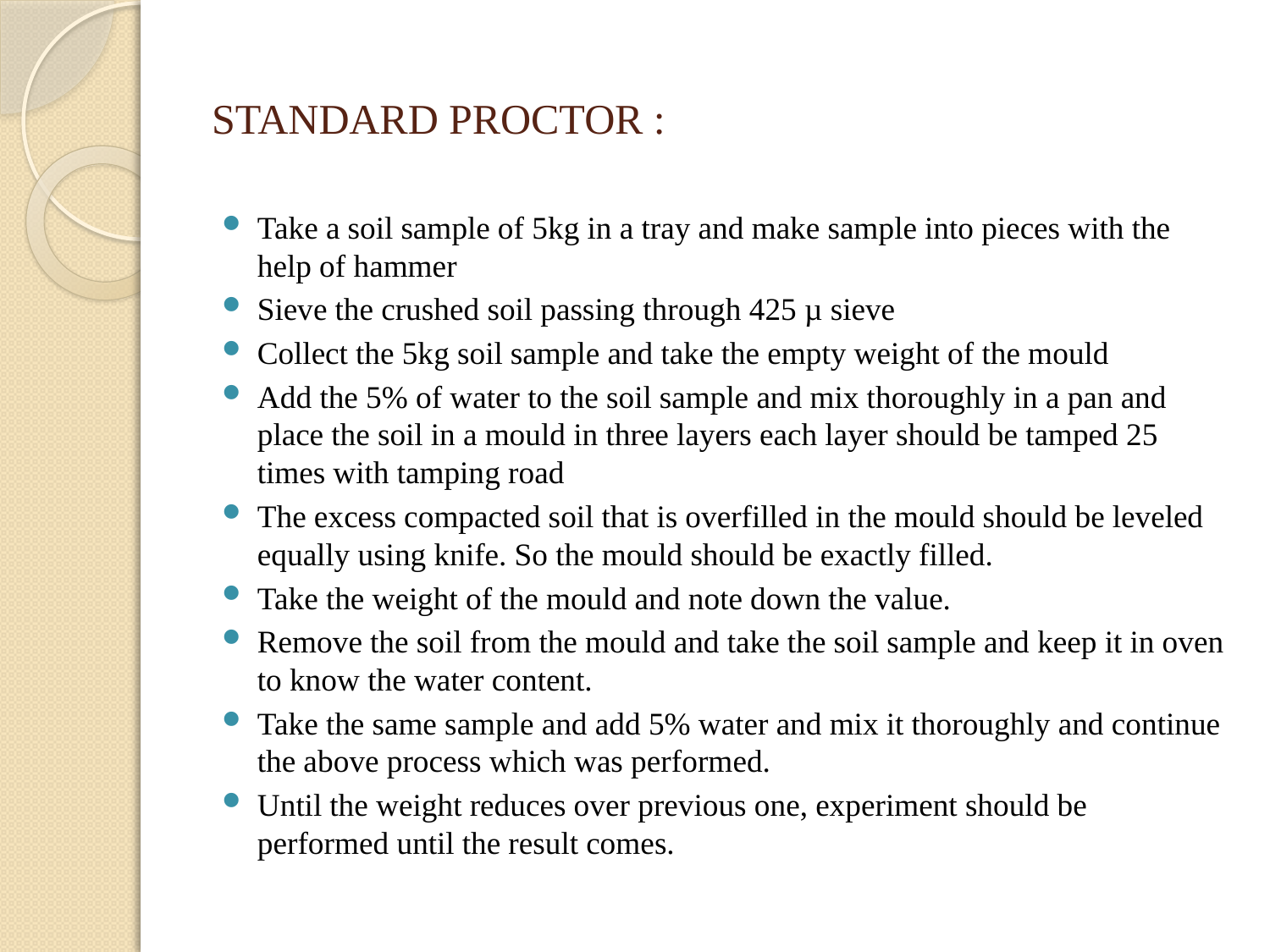

# STANDARD PROCTOR :
Take a soil sample of 5kg in a tray and make sample into pieces with the help of hammer
Sieve the crushed soil passing through 425 µ sieve
Collect the 5kg soil sample and take the empty weight of the mould
Add the 5% of water to the soil sample and mix thoroughly in a pan and place the soil in a mould in three layers each layer should be tamped 25 times with tamping road
The excess compacted soil that is overfilled in the mould should be leveled equally using knife. So the mould should be exactly filled.
Take the weight of the mould and note down the value.
Remove the soil from the mould and take the soil sample and keep it in oven to know the water content.
Take the same sample and add 5% water and mix it thoroughly and continue the above process which was performed.
Until the weight reduces over previous one, experiment should be performed until the result comes.